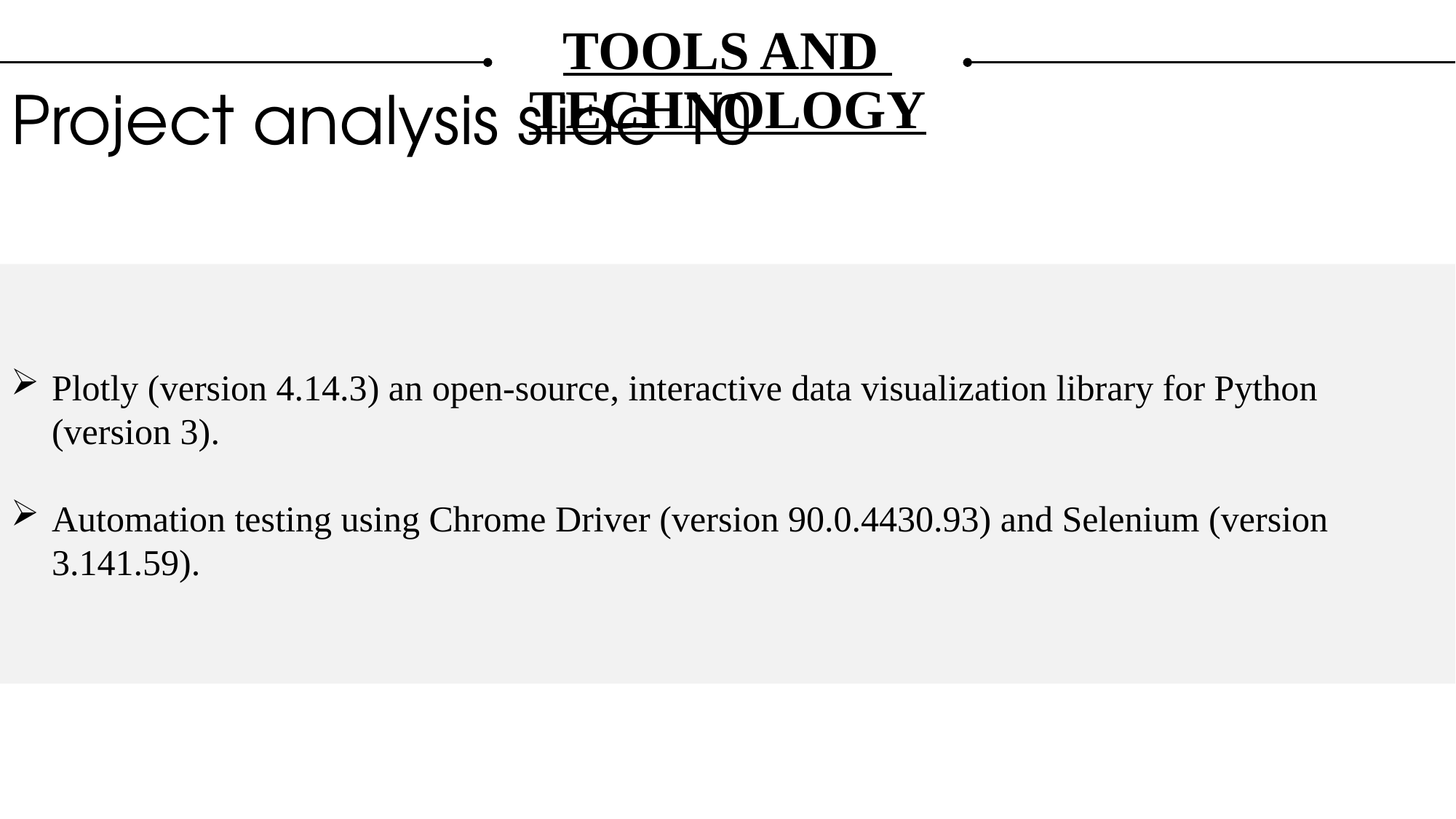

TOOLS AND
TECHNOLOGY
Project analysis slide 10
Plotly (version 4.14.3) an open-source, interactive data visualization library for Python (version 3).

Automation testing using Chrome Driver (version 90.0.4430.93) and Selenium (version 3.141.59).